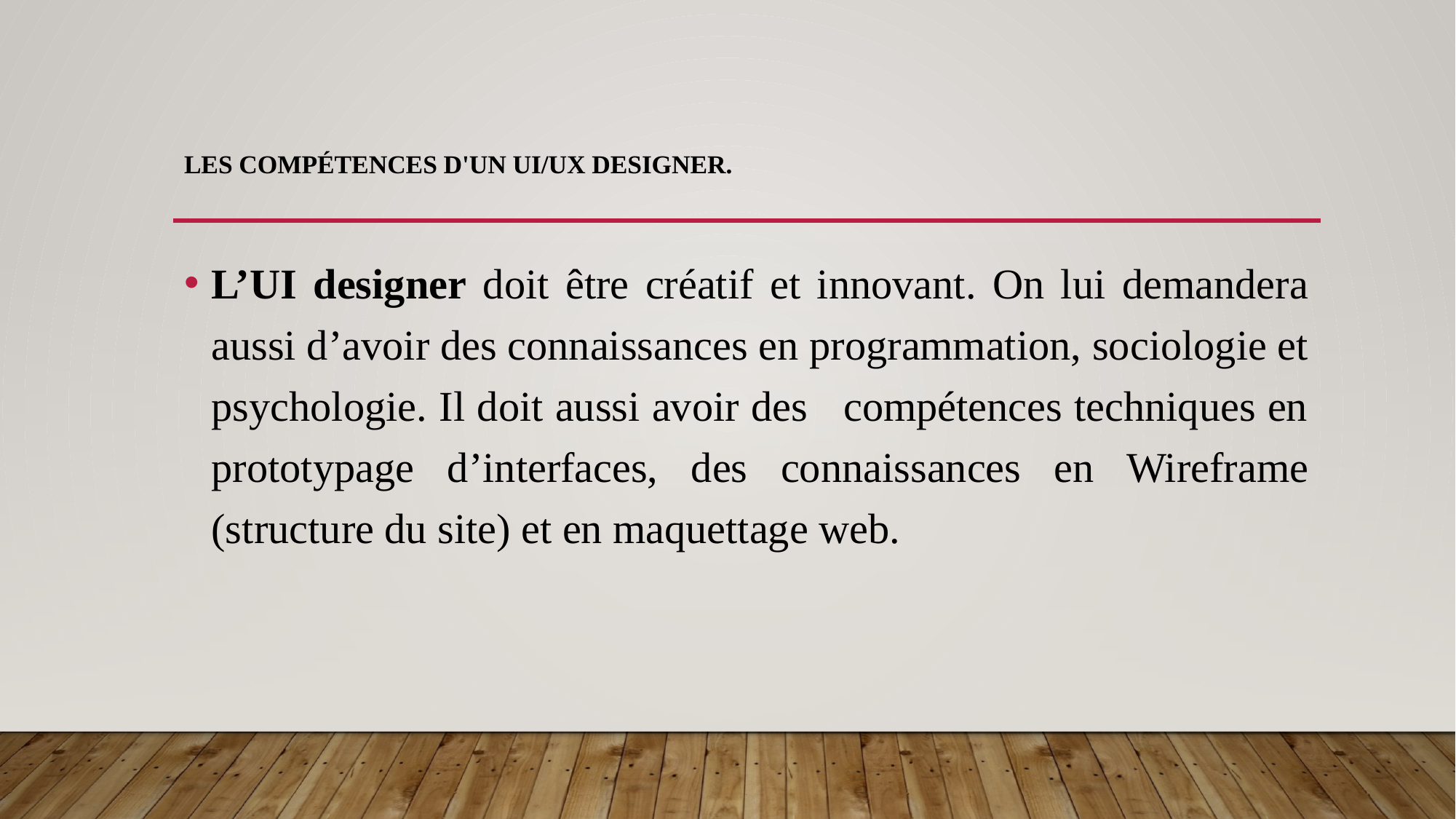

# Les compétences d'un UI/UX designer.
L’UI designer doit être créatif et innovant. On lui demandera aussi d’avoir des connaissances en programmation, sociologie et psychologie. Il doit aussi avoir des   compétences techniques en prototypage d’interfaces, des connaissances en Wireframe (structure du site) et en maquettage web.